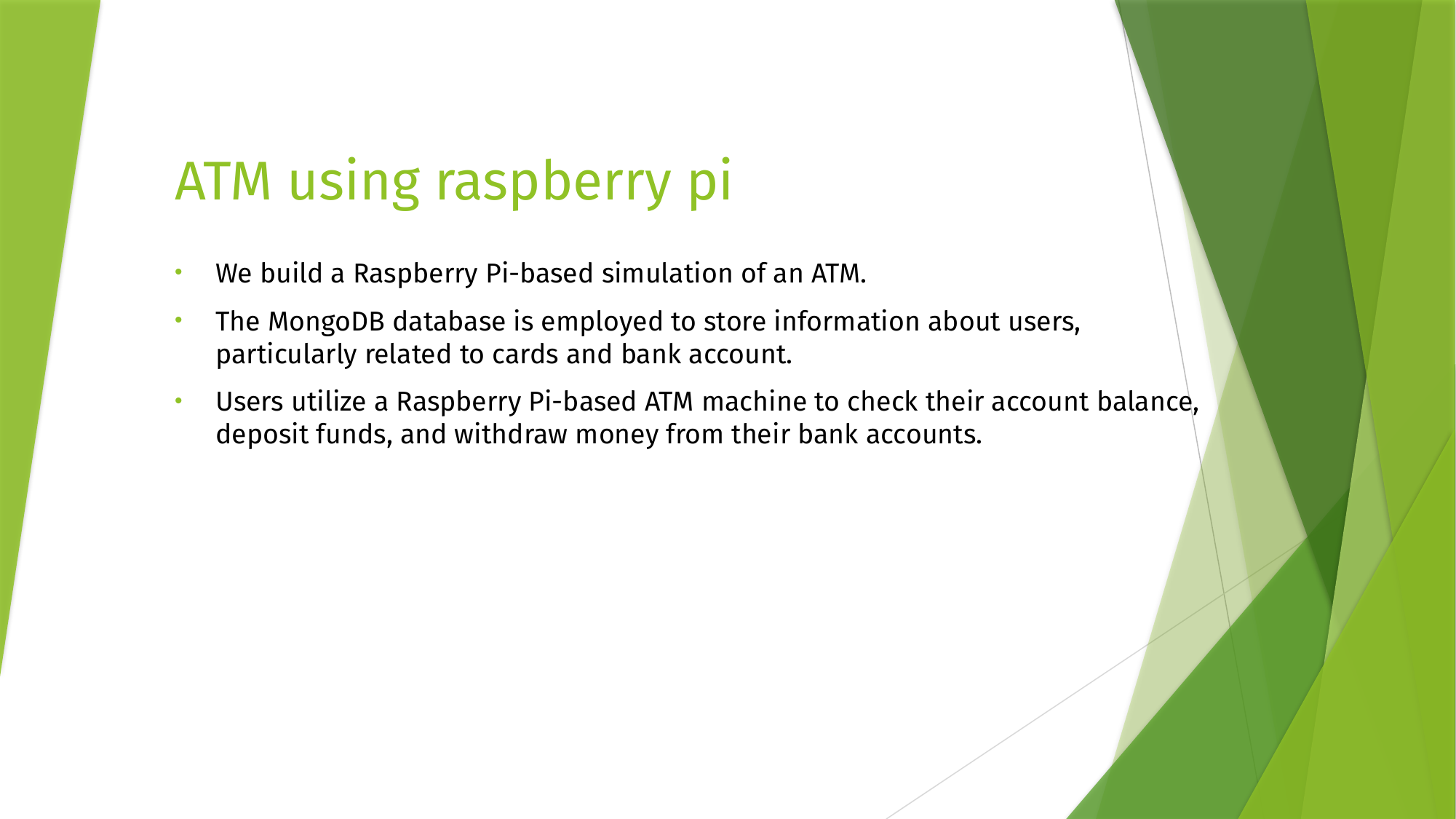

# ATM using raspberry pi
We build a Raspberry Pi-based simulation of an ATM.
The MongoDB database is employed to store information about users, particularly related to cards and bank account.
Users utilize a Raspberry Pi-based ATM machine to check their account balance, deposit funds, and withdraw money from their bank accounts.